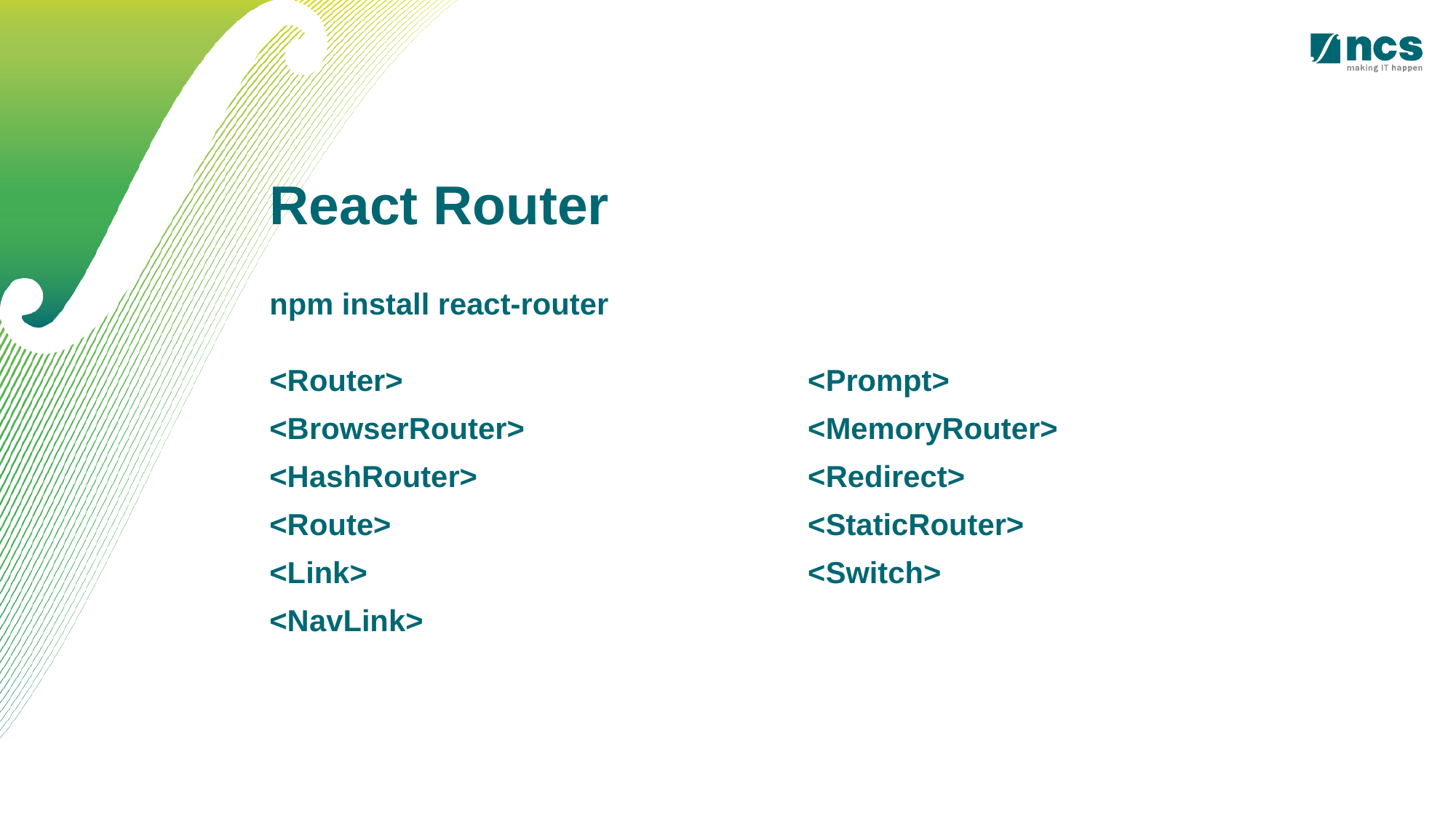

React Router
npm install react-router
<Router>
<BrowserRouter>
<HashRouter>
<Route>
<Link>
<NavLink>
<Prompt>
<MemoryRouter>
<Redirect>
<StaticRouter>
<Switch>